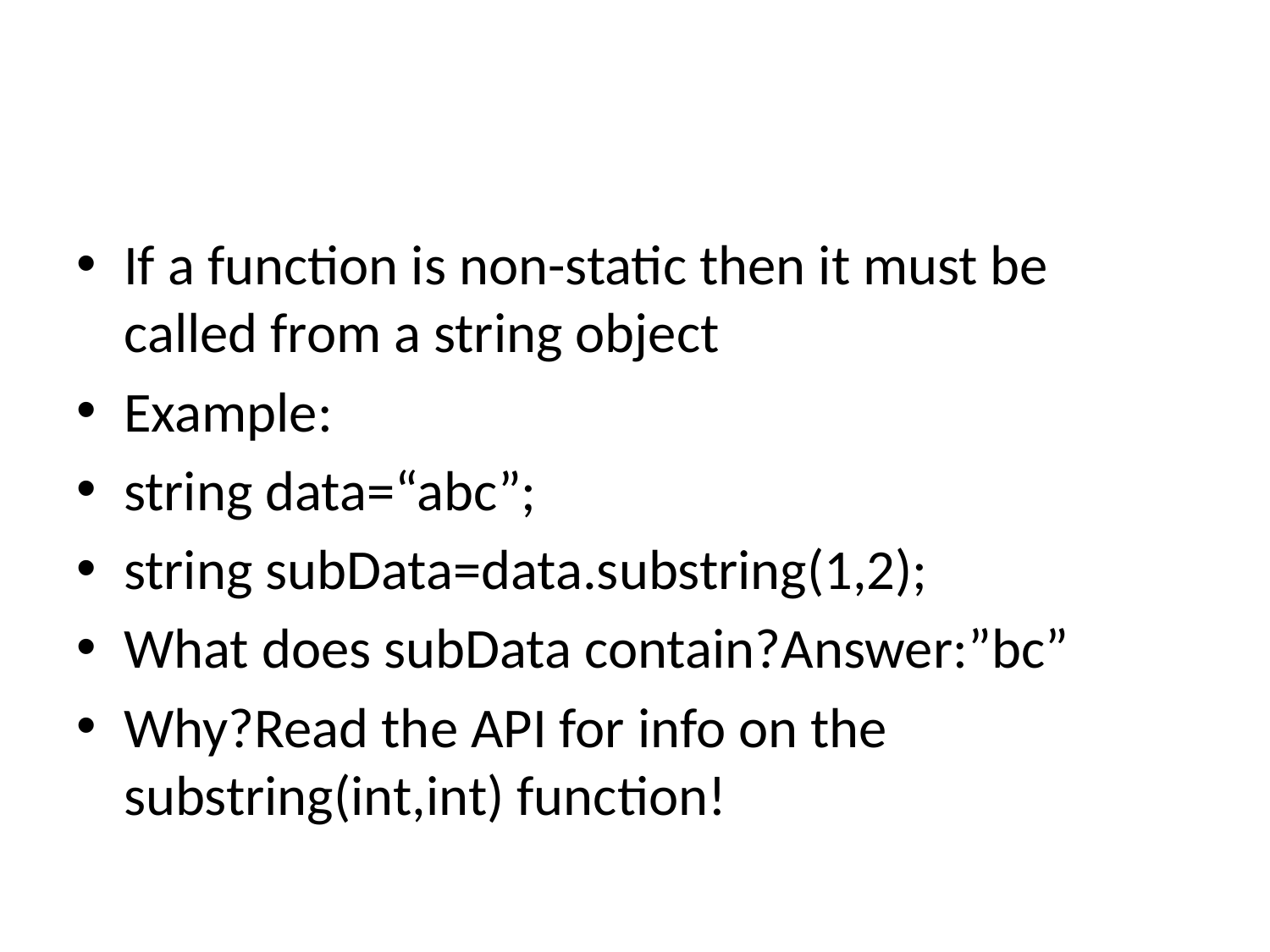

#
If a function is non-static then it must be called from a string object
Example:
string data=“abc”;
string subData=data.substring(1,2);
What does subData contain?Answer:”bc”
Why?Read the API for info on the substring(int,int) function!